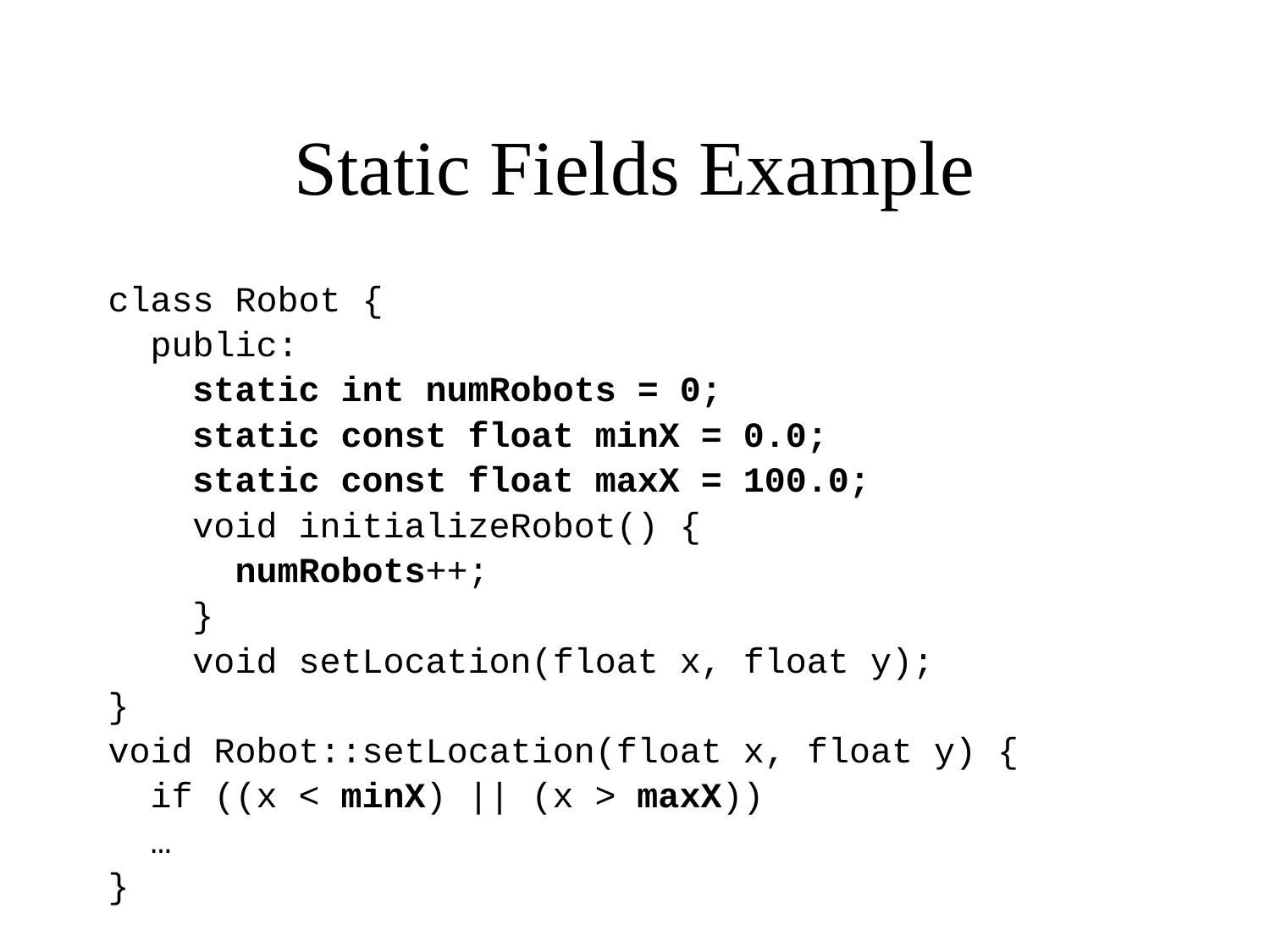

# Static Fields Example
class Robot {
  public:
    static int numRobots = 0;
    static const float minX = 0.0;
    static const float maxX = 100.0;
    void initializeRobot() {
      numRobots++;
    }
    void setLocation(float x, float y);
}
void Robot::setLocation(float x, float y) {
  if ((x < minX) || (x > maxX))
  …
}